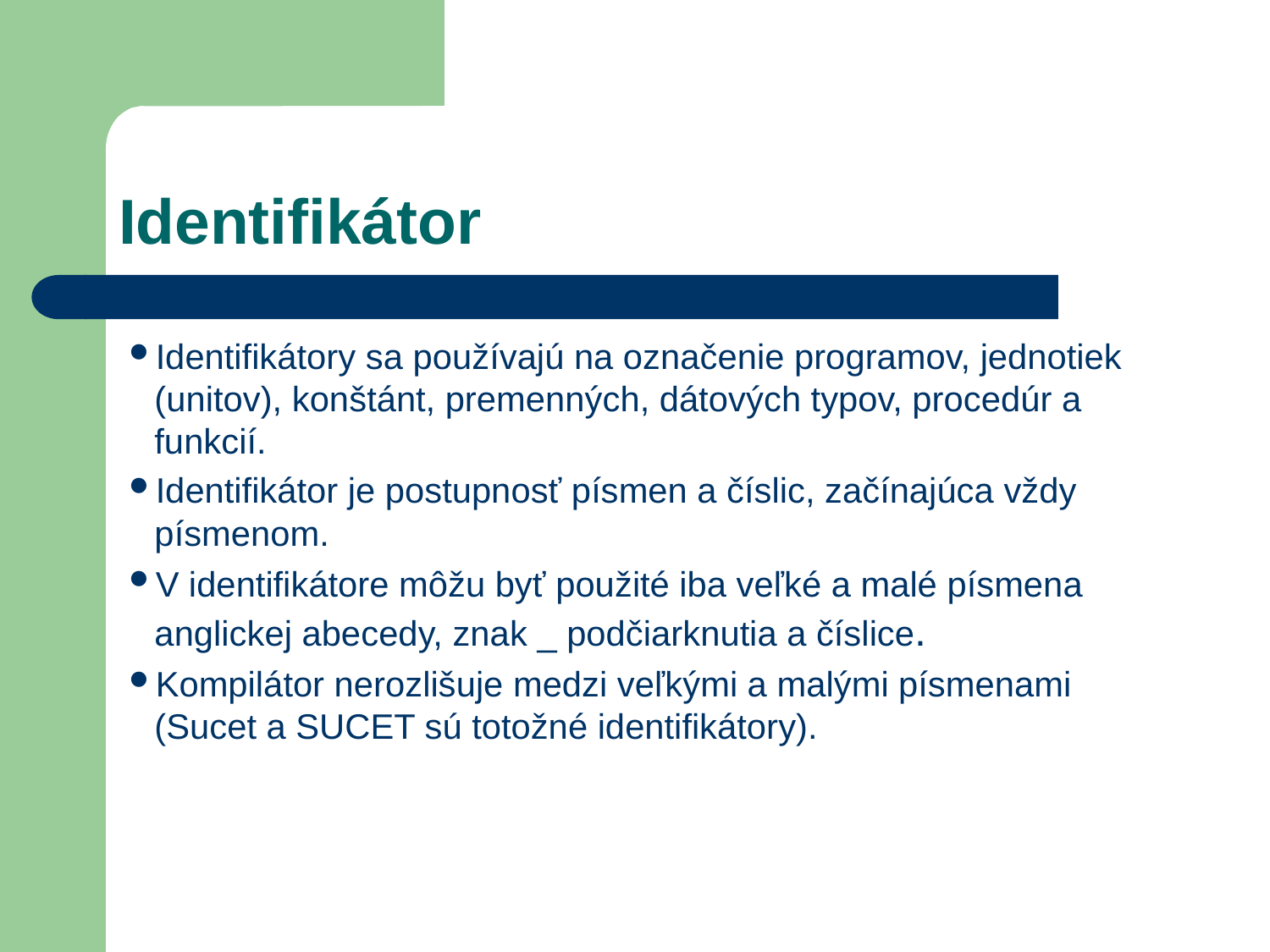

# Identifikátor
Identifikátory sa používajú na označenie programov, jednotiek (unitov), konštánt, premenných, dátových typov, procedúr a funkcií.
Identifikátor je postupnosť písmen a číslic, začínajúca vždy písmenom.
V identifikátore môžu byť použité iba veľké a malé písmena anglickej abecedy, znak _ podčiarknutia a číslice.
Kompilátor nerozlišuje medzi veľkými a malými písmenami (Sucet a SUCET sú totožné identifikátory).